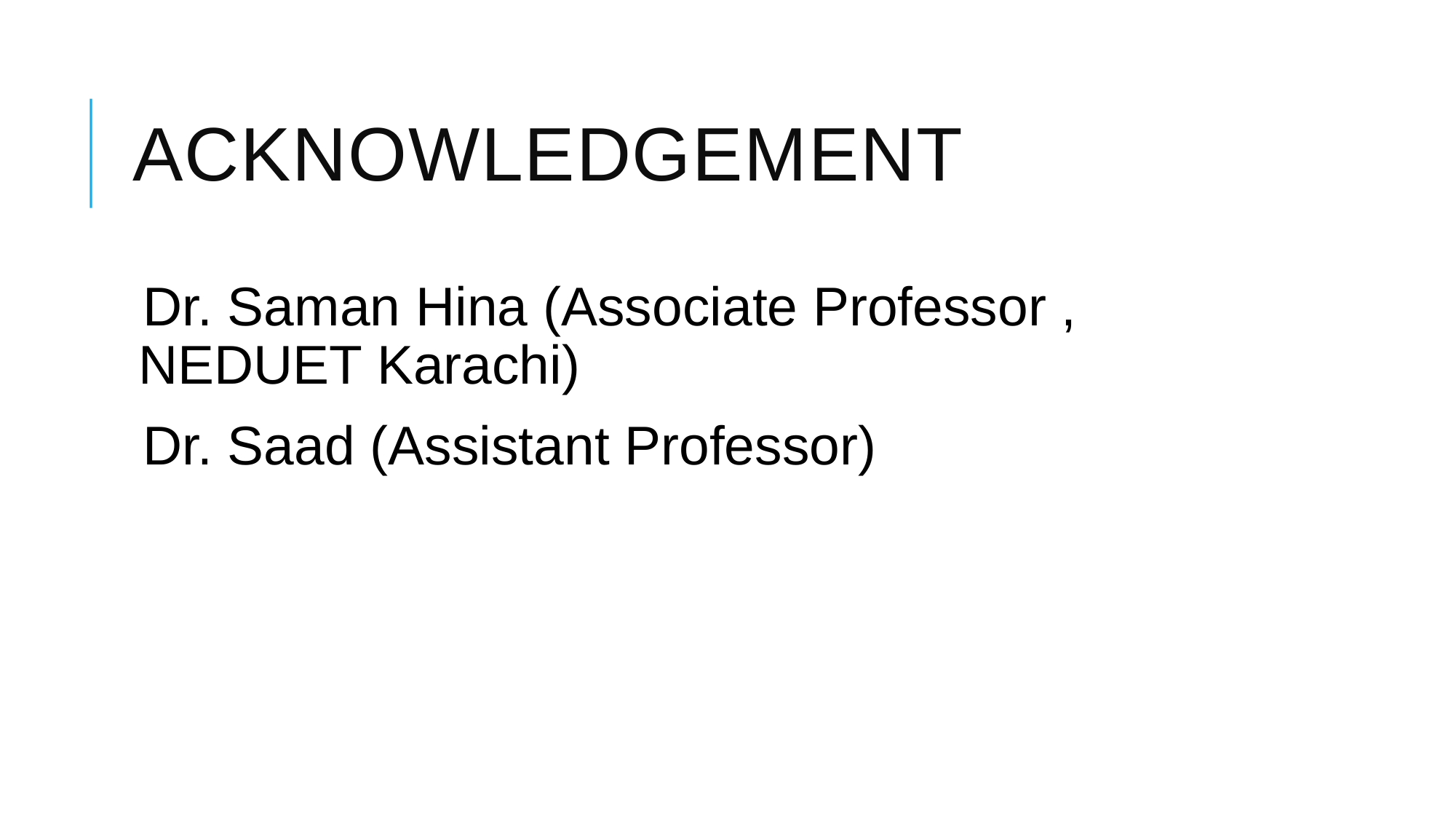

Acknowledgement
Dr. Saman Hina (Associate Professor , NEDUET Karachi)
Dr. Saad (Assistant Professor)